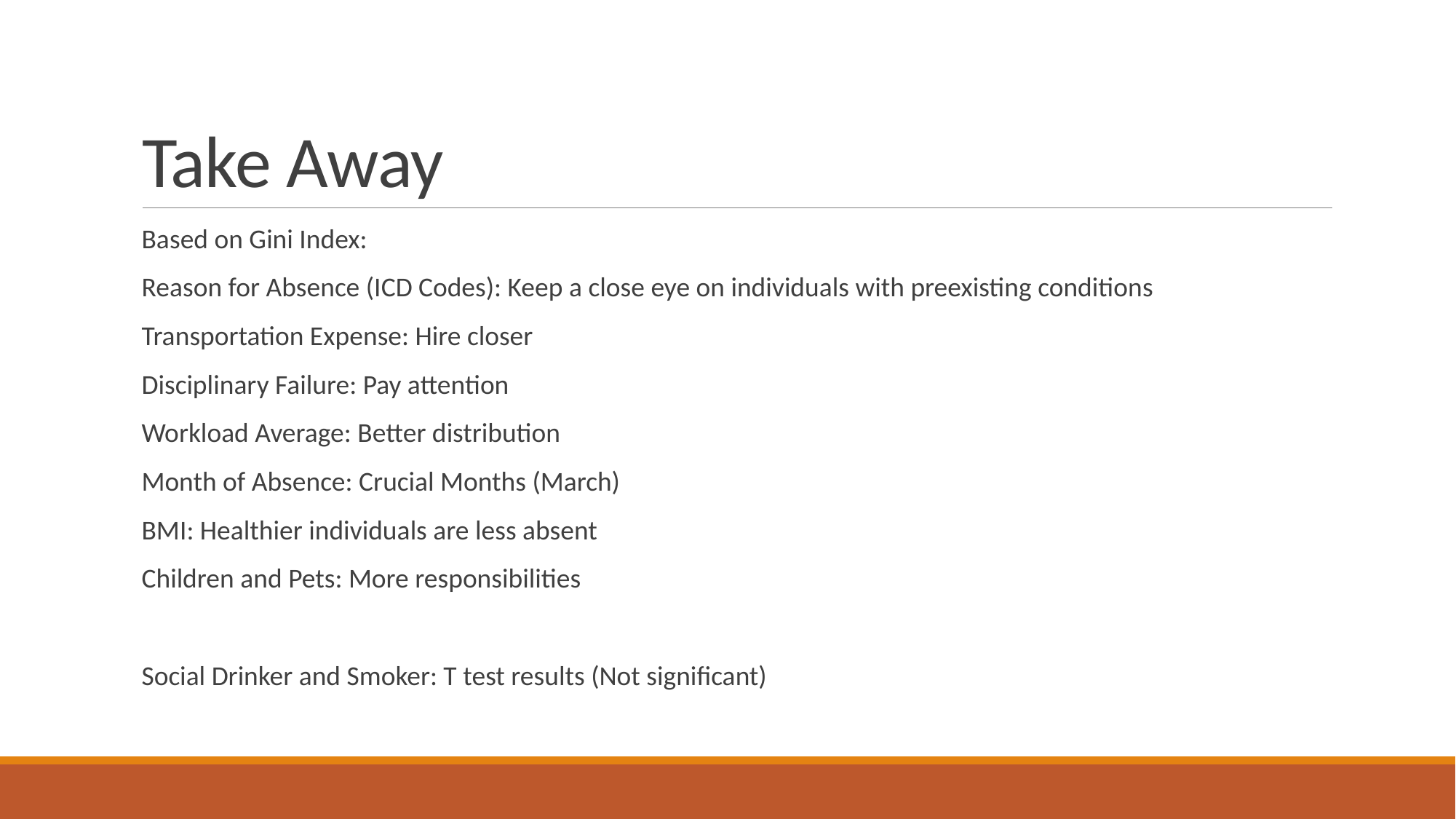

# Take Away
Based on Gini Index:
Reason for Absence (ICD Codes): Keep a close eye on individuals with preexisting conditions
Transportation Expense: Hire closer
Disciplinary Failure: Pay attention
Workload Average: Better distribution
Month of Absence: Crucial Months (March)
BMI: Healthier individuals are less absent
Children and Pets: More responsibilities

Social Drinker and Smoker: T test results (Not significant)